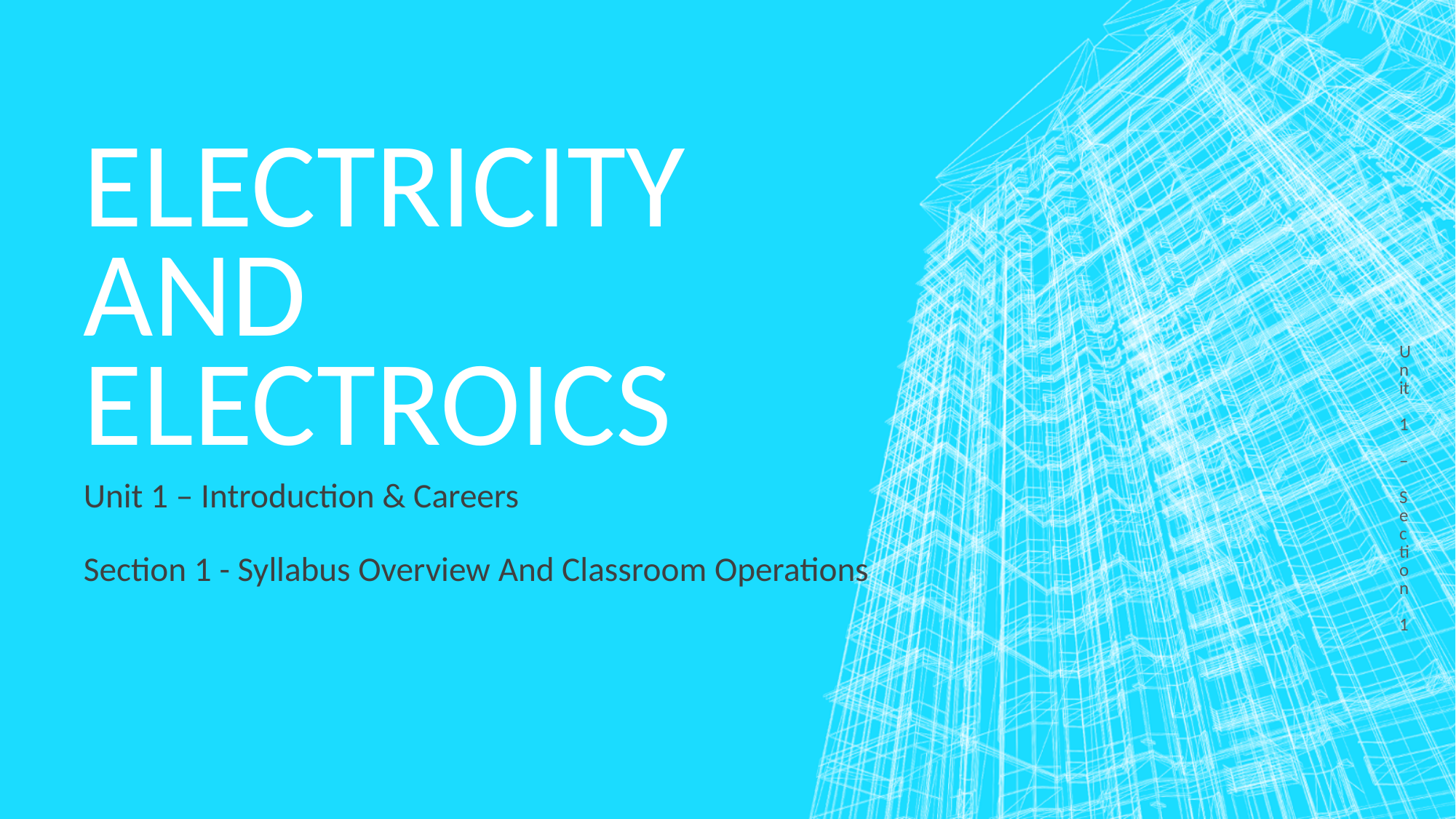

Unit 1 – Section 1
# Electricity and electroics
Unit 1 – Introduction & Careers

Section 1 - Syllabus Overview And Classroom Operations